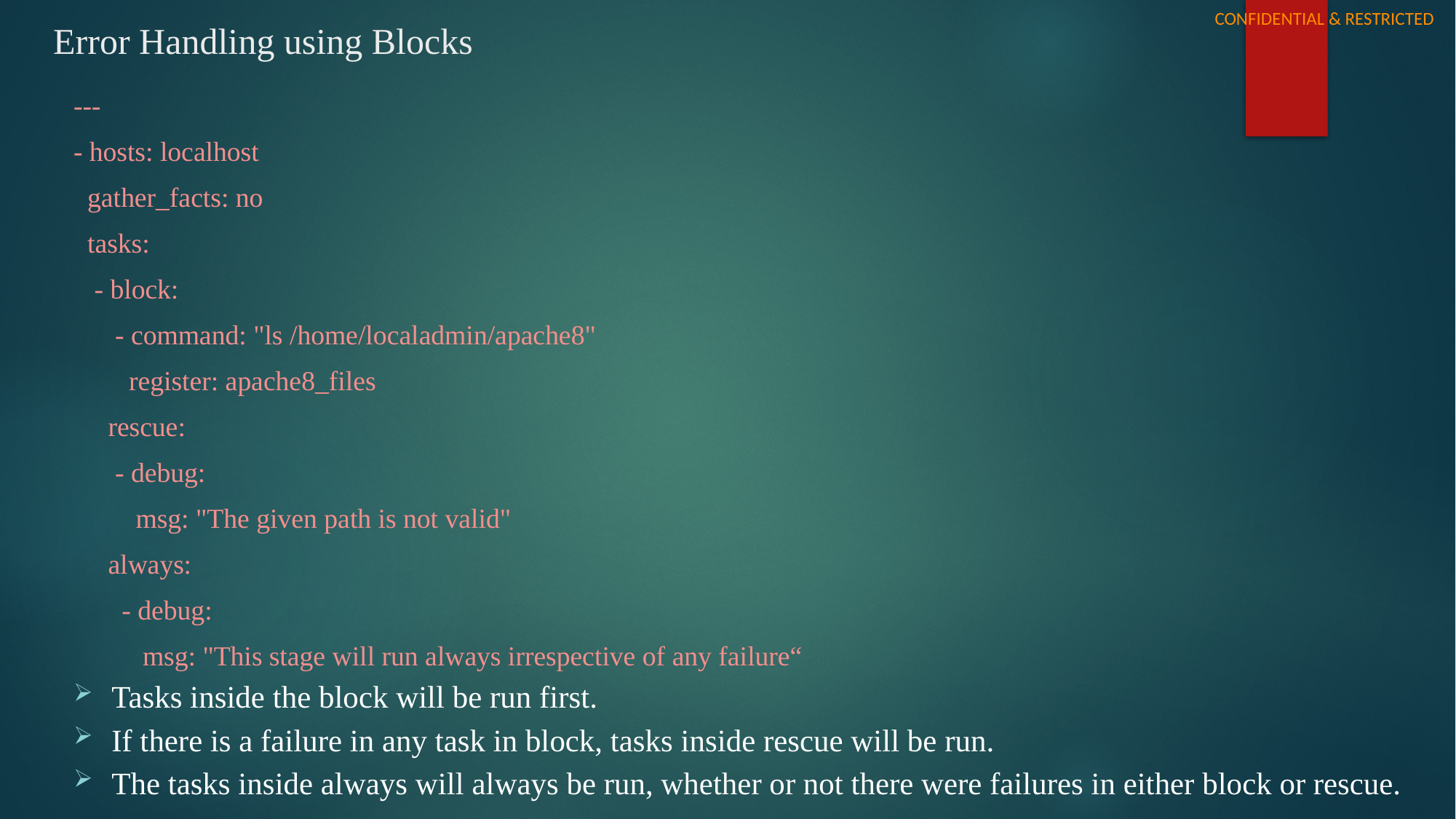

# Error Handling using Blocks
---
- hosts: localhost
  gather_facts: no
  tasks:
   - block:
      - command: "ls /home/localadmin/apache8"
        register: apache8_files
     rescue:
      - debug:
         msg: "The given path is not valid"
     always:
       - debug:
          msg: "This stage will run always irrespective of any failure“
Tasks inside the block will be run first.
If there is a failure in any task in block, tasks inside rescue will be run.
The tasks inside always will always be run, whether or not there were failures in either block or rescue.